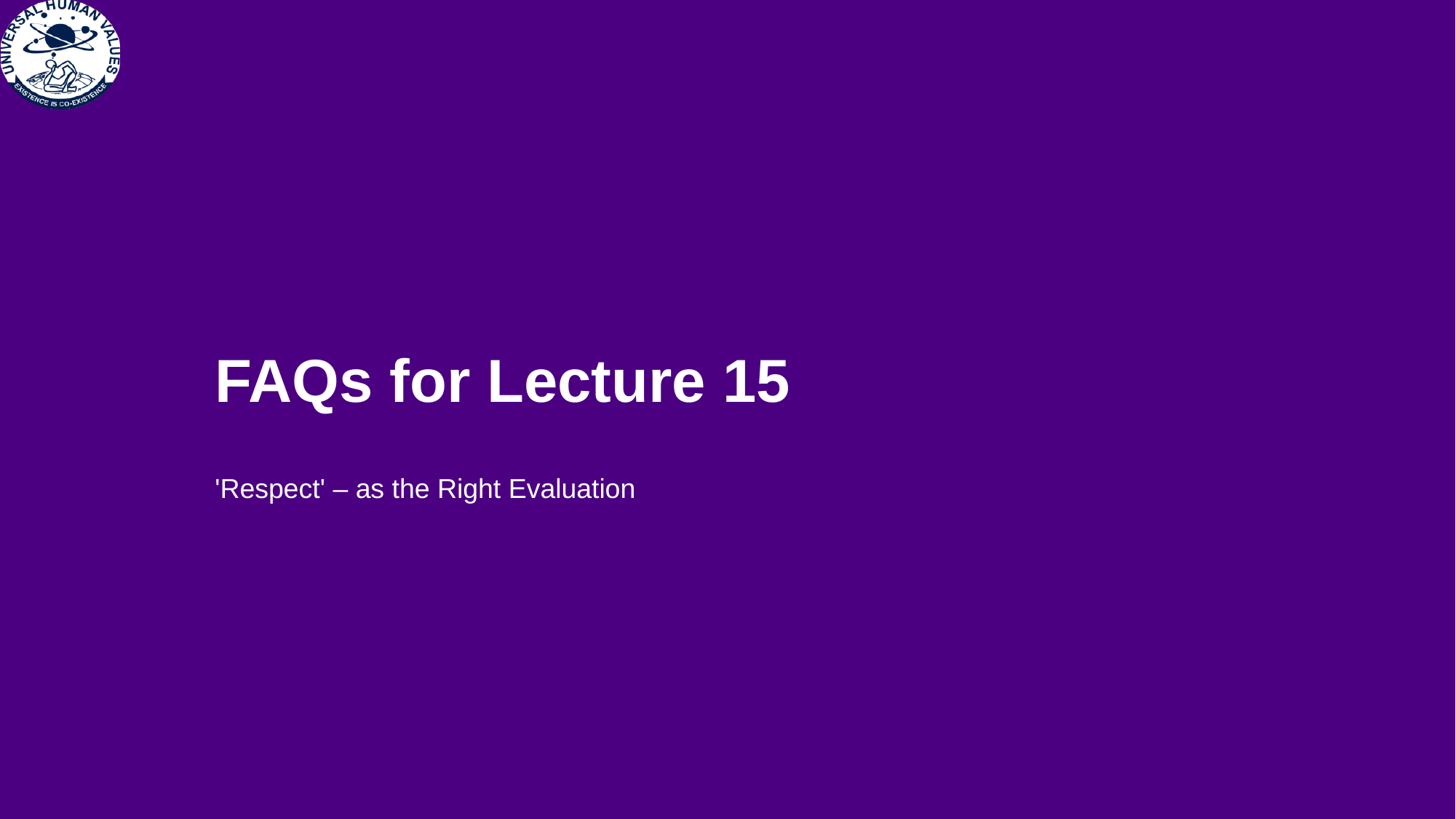

# FAQs for Lecture 15
'Respect' – as the Right Evaluation